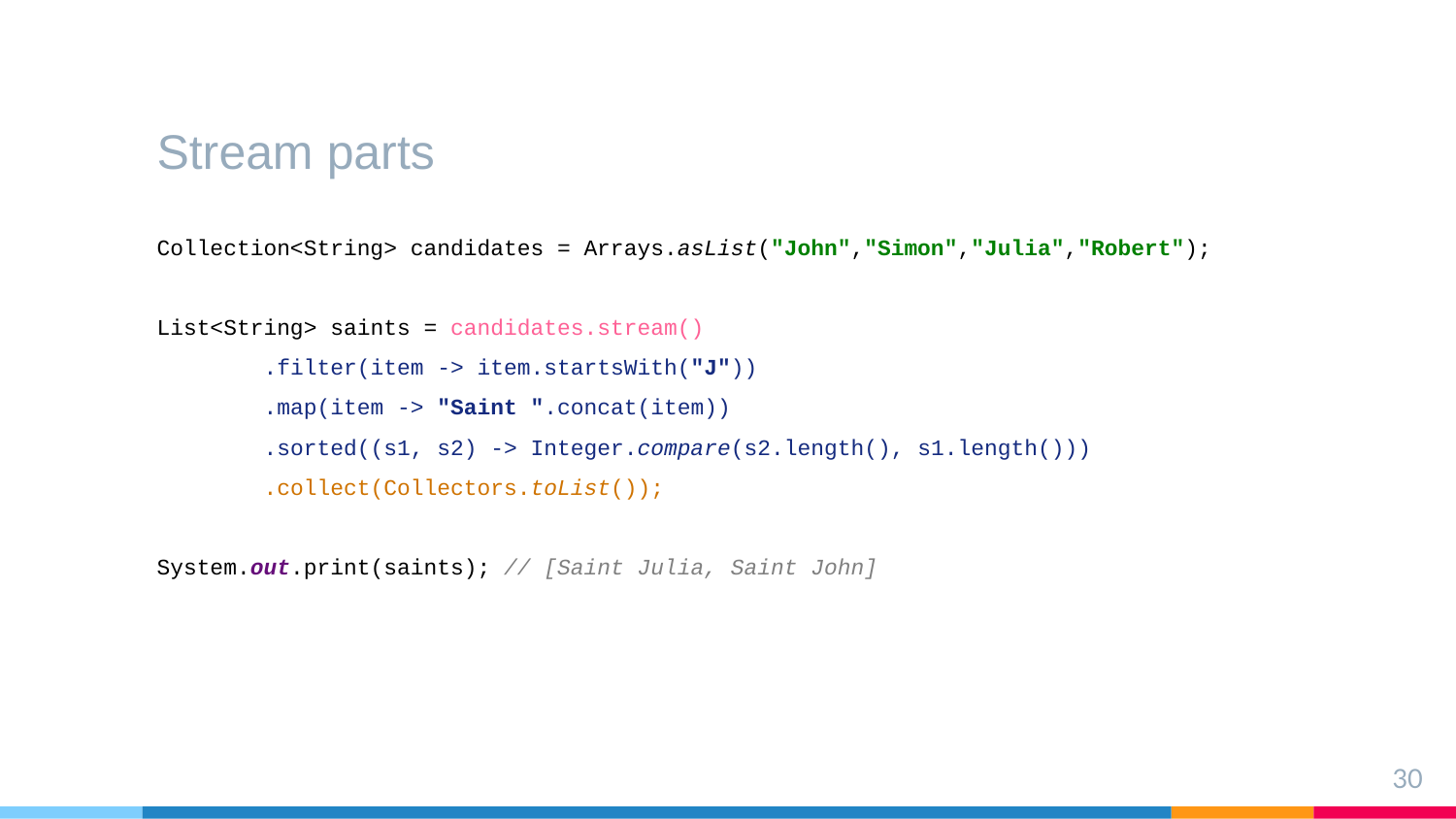

# Stream parts
Collection<String> candidates = Arrays.asList("John","Simon","Julia","Robert");

List<String> saints = candidates.stream()
        .filter(item -> item.startsWith("J"))
        .map(item -> "Saint ".concat(item))
        .sorted((s1, s2) -> Integer.compare(s2.length(), s1.length()))
        .collect(Collectors.toList());
System.out.print(saints); // [Saint Julia, Saint John]
30